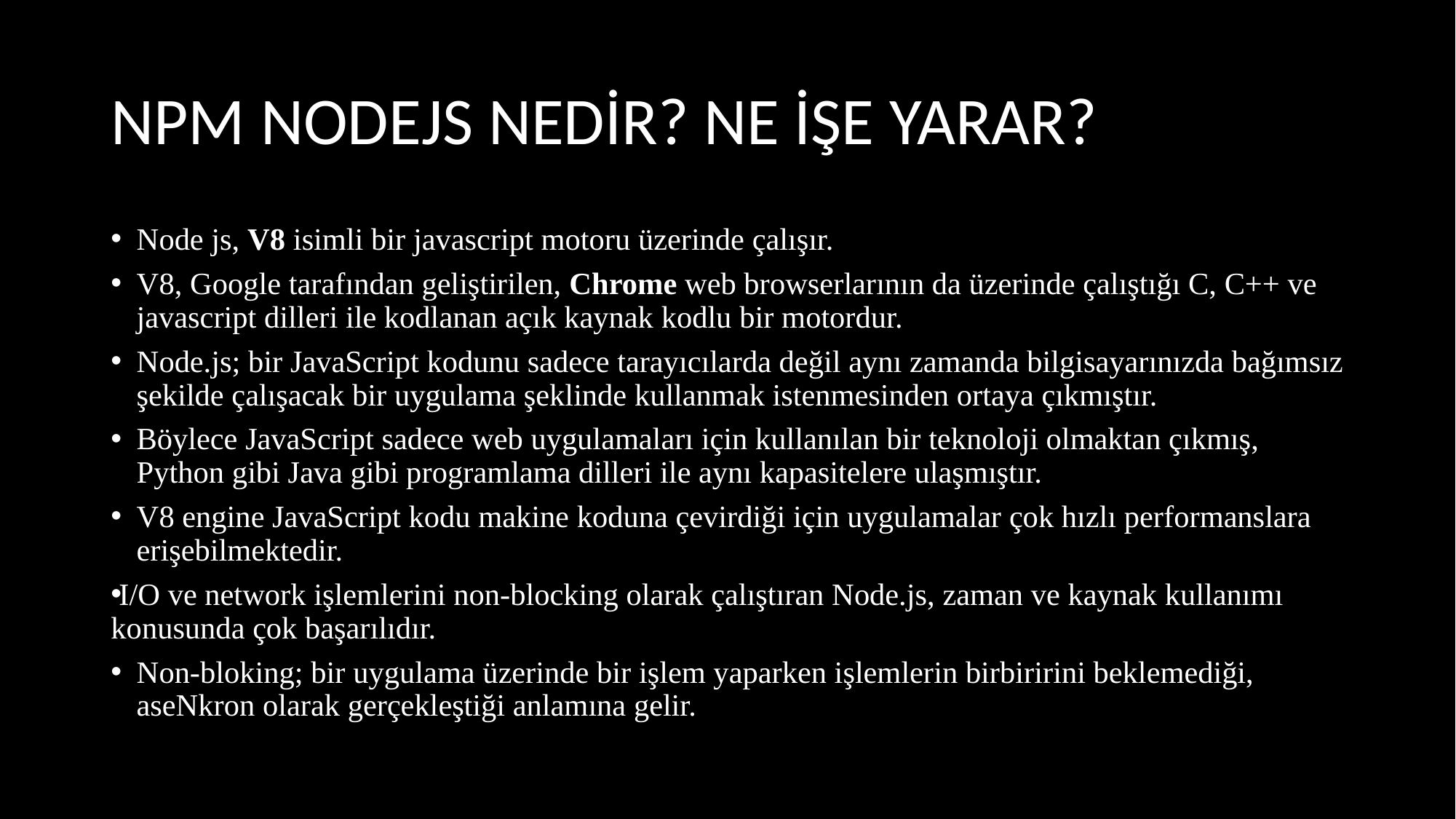

# NPM NODEJS NEDİR? NE İŞE YARAR?
Node js, V8 isimli bir javascript motoru üzerinde çalışır.
V8, Google tarafından geliştirilen, Chrome web browserlarının da üzerinde çalıştığı C, C++ ve javascript dilleri ile kodlanan açık kaynak kodlu bir motordur.
Node.js; bir JavaScript kodunu sadece tarayıcılarda değil aynı zamanda bilgisayarınızda bağımsız şekilde çalışacak bir uygulama şeklinde kullanmak istenmesinden ortaya çıkmıştır.
Böylece JavaScript sadece web uygulamaları için kullanılan bir teknoloji olmaktan çıkmış, Python gibi Java gibi programlama dilleri ile aynı kapasitelere ulaşmıştır.
V8 engine JavaScript kodu makine koduna çevirdiği için uygulamalar çok hızlı performanslara erişebilmektedir.
I/O ve network işlemlerini non-blocking olarak çalıştıran Node.js, zaman ve kaynak kullanımı konusunda çok başarılıdır.
Non-bloking; bir uygulama üzerinde bir işlem yaparken işlemlerin birbiririni beklemediği, aseNkron olarak gerçekleştiği anlamına gelir.